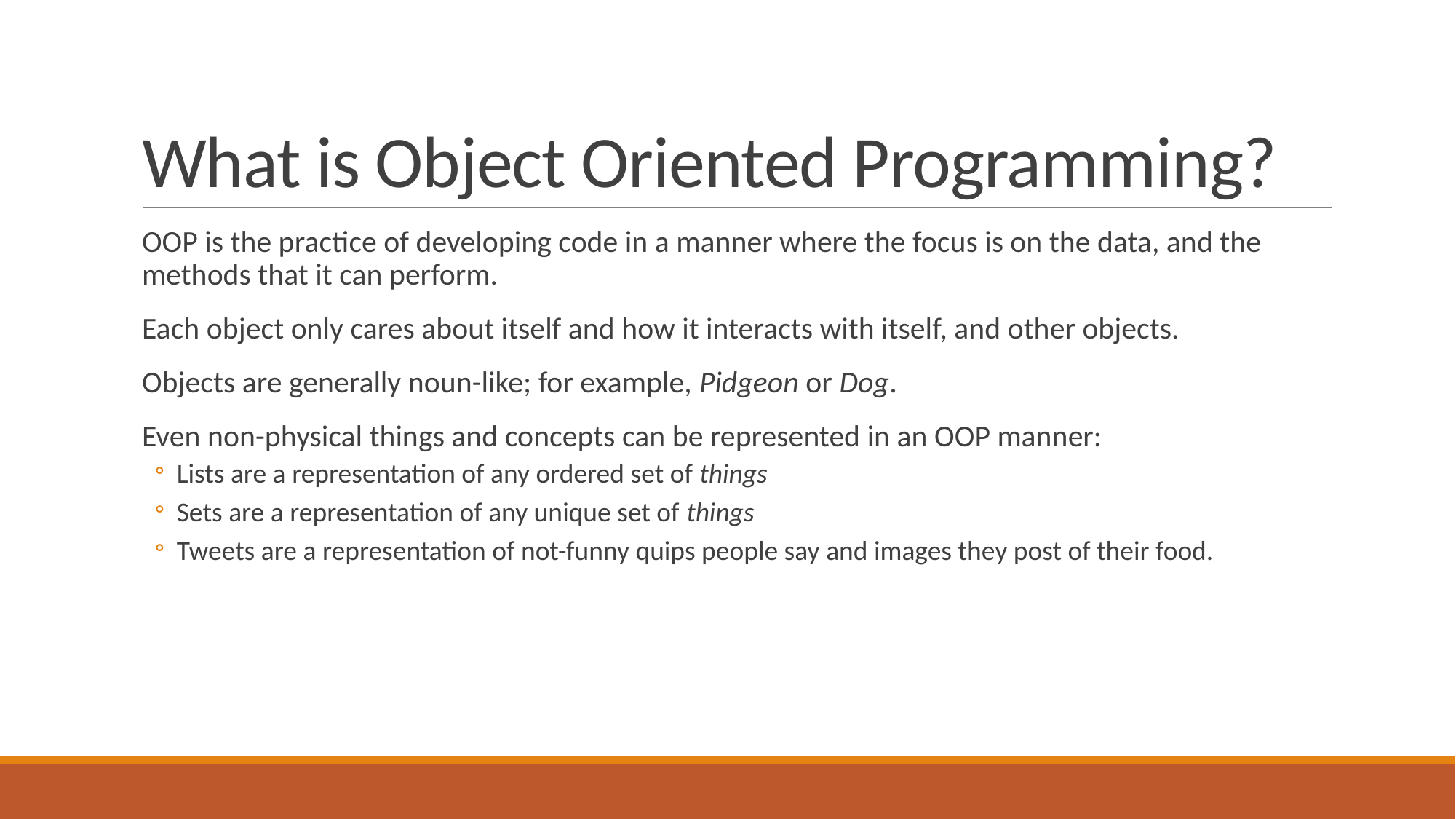

# What is Object Oriented Programming?
OOP is the practice of developing code in a manner where the focus is on the data, and the methods that it can perform.
Each object only cares about itself and how it interacts with itself, and other objects.
Objects are generally noun-like; for example, Pidgeon or Dog.
Even non-physical things and concepts can be represented in an OOP manner:
Lists are a representation of any ordered set of things
Sets are a representation of any unique set of things
Tweets are a representation of not-funny quips people say and images they post of their food.